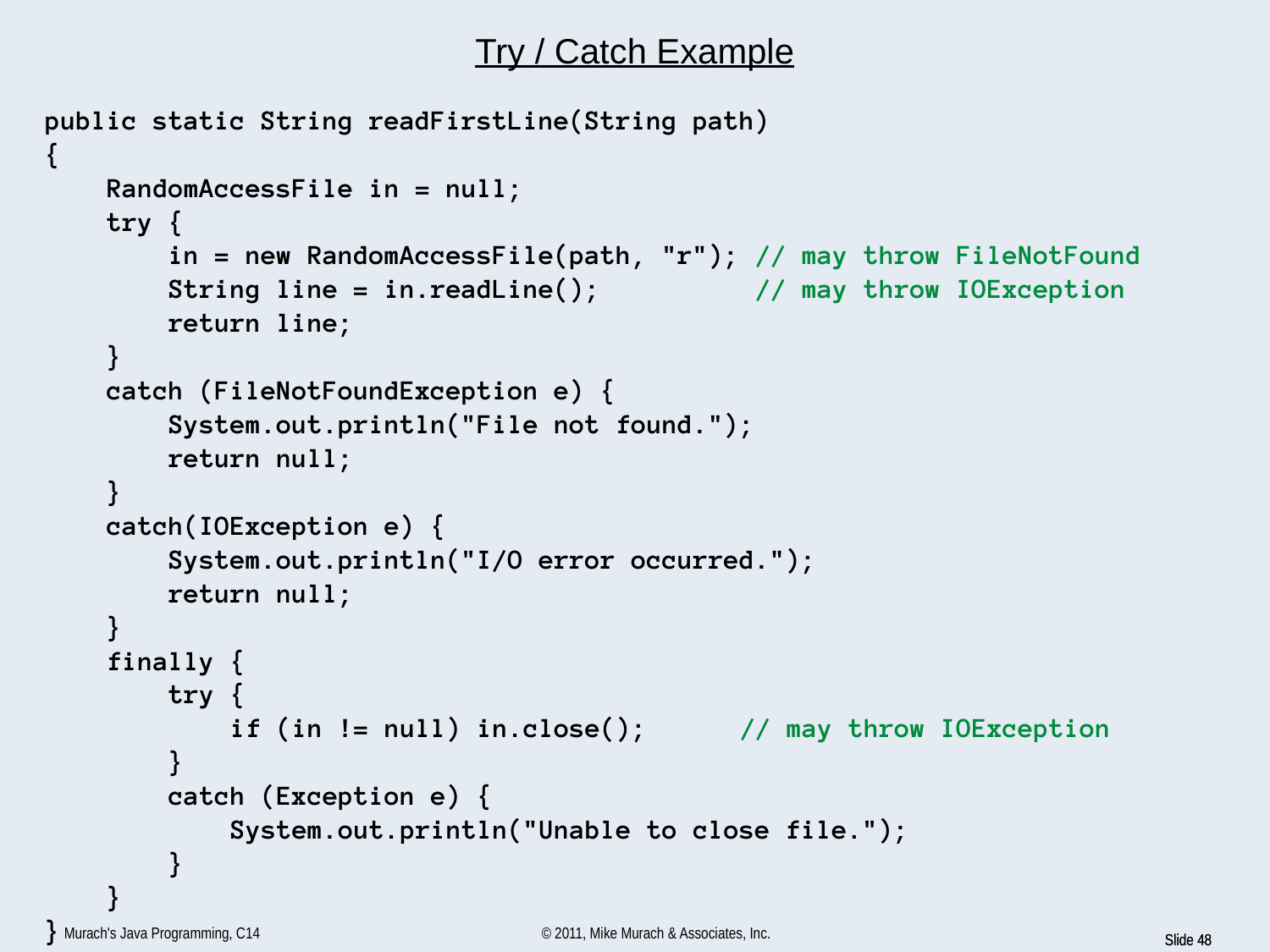

# Try / Catch Example
public static String readFirstLine(String path)
{
    RandomAccessFile in = null;
    try {
        in = new RandomAccessFile(path, "r"); // may throw FileNotFound
        String line = in.readLine();          // may throw IOException
        return line;
    }
    catch (FileNotFoundException e) {
        System.out.println("File not found.");
        return null;
    }
    catch(IOException e) {
        System.out.println("I/O error occurred.");
        return null;
    }
    finally {
        try {
            if (in != null) in.close();      // may throw IOException
        }
        catch (Exception e) {
            System.out.println("Unable to close file.");
        }
    }
}

Murach's Java Programming, C14
© 2011, Mike Murach & Associates, Inc.